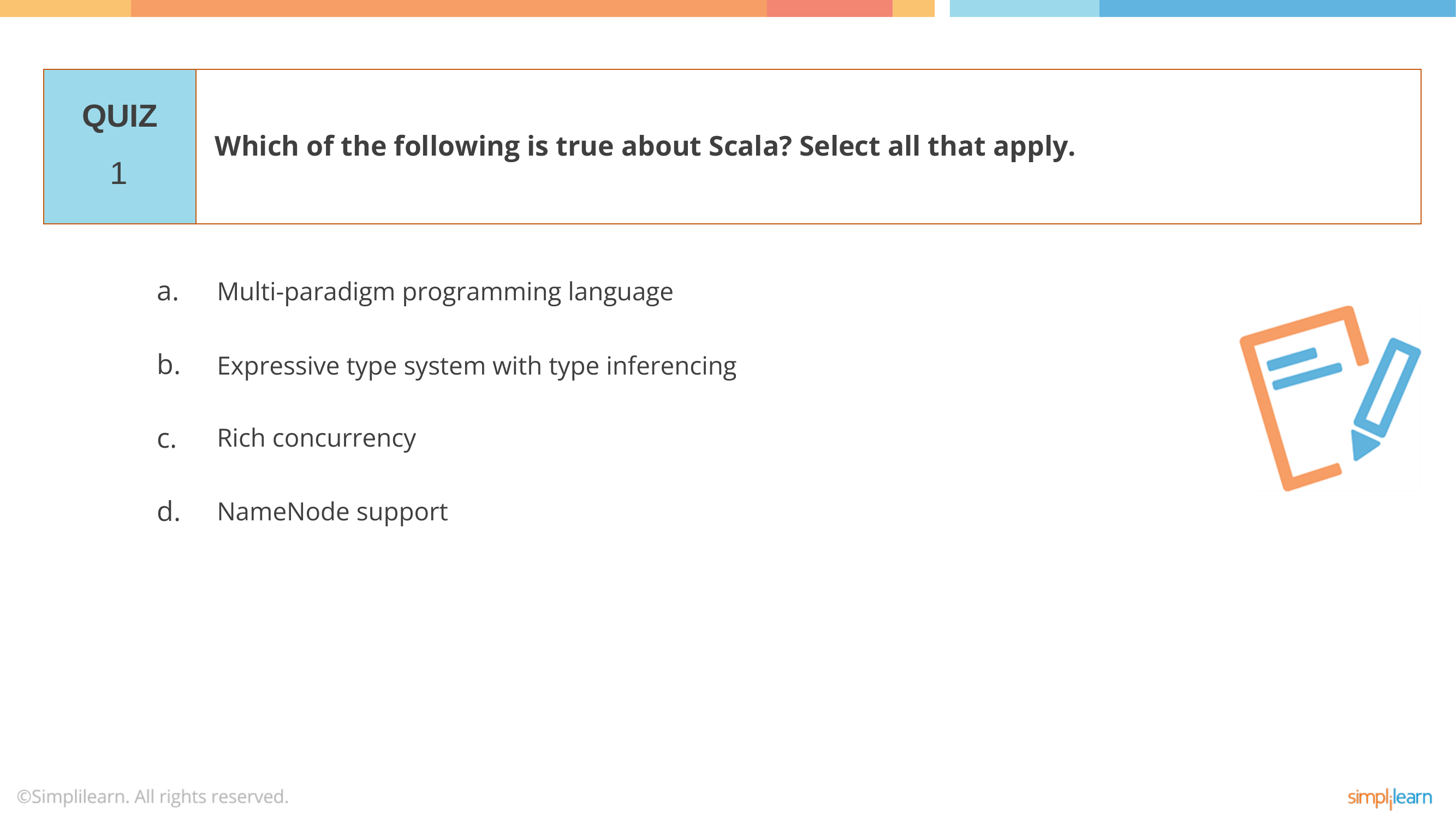

Which of the following is true about Scala? Select all that apply.
1
Multi-paradigm programming language
Expressive type system with type inferencing
Rich concurrency
NameNode support